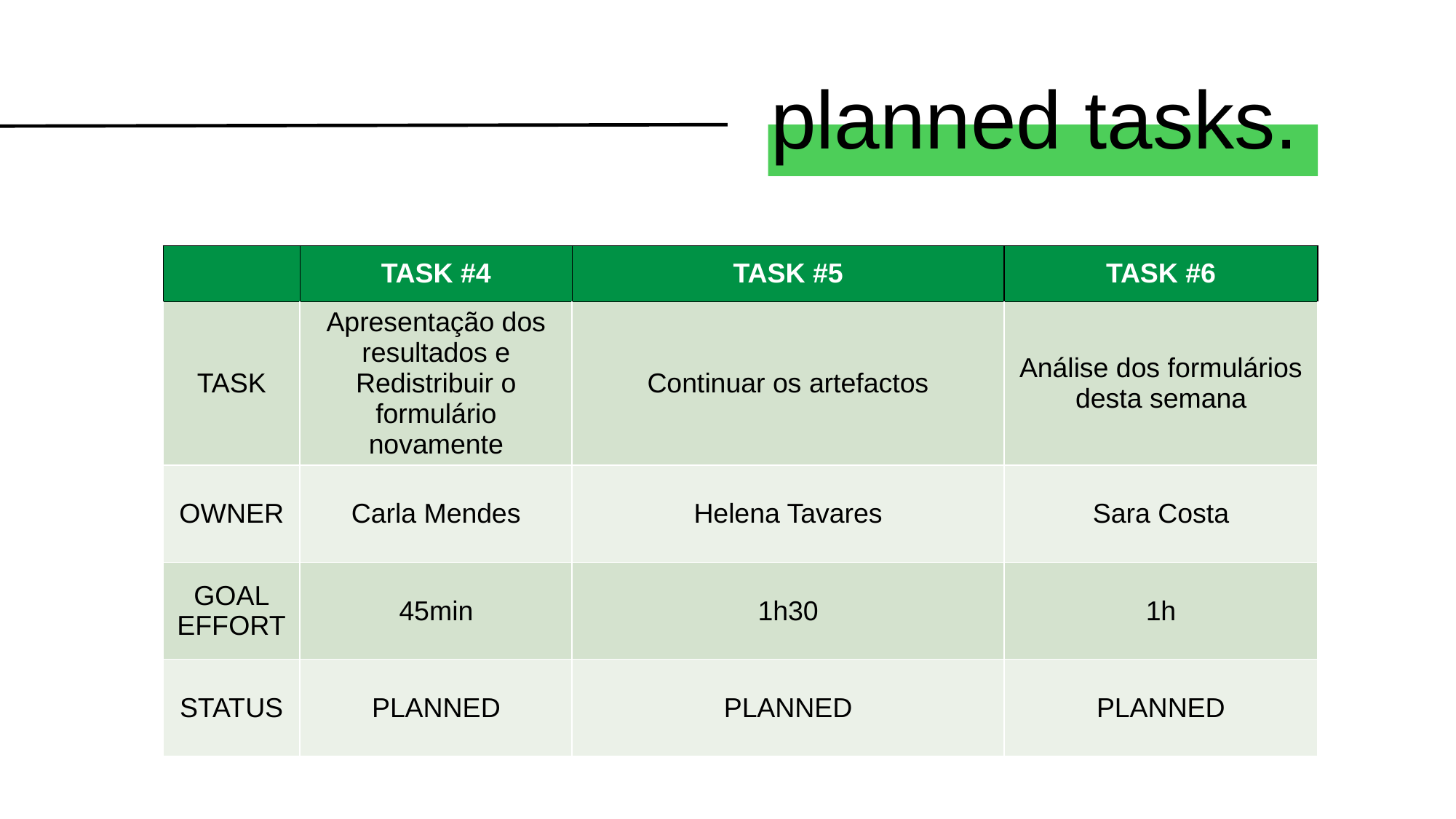

# planned tasks.

|  | TASK #4 | TASK #5 | TASK #6 |
| --- | --- | --- | --- |
| TASK | Apresentação dos resultados e Redistribuir o formulário novamente | Continuar os artefactos | Análise dos formulários desta semana |
| OWNER | Carla Mendes | Helena Tavares | Sara Costa |
| GOAL EFFORT | 45min | 1h30 | 1h |
| STATUS | PLANNED | PLANNED | PLANNED |